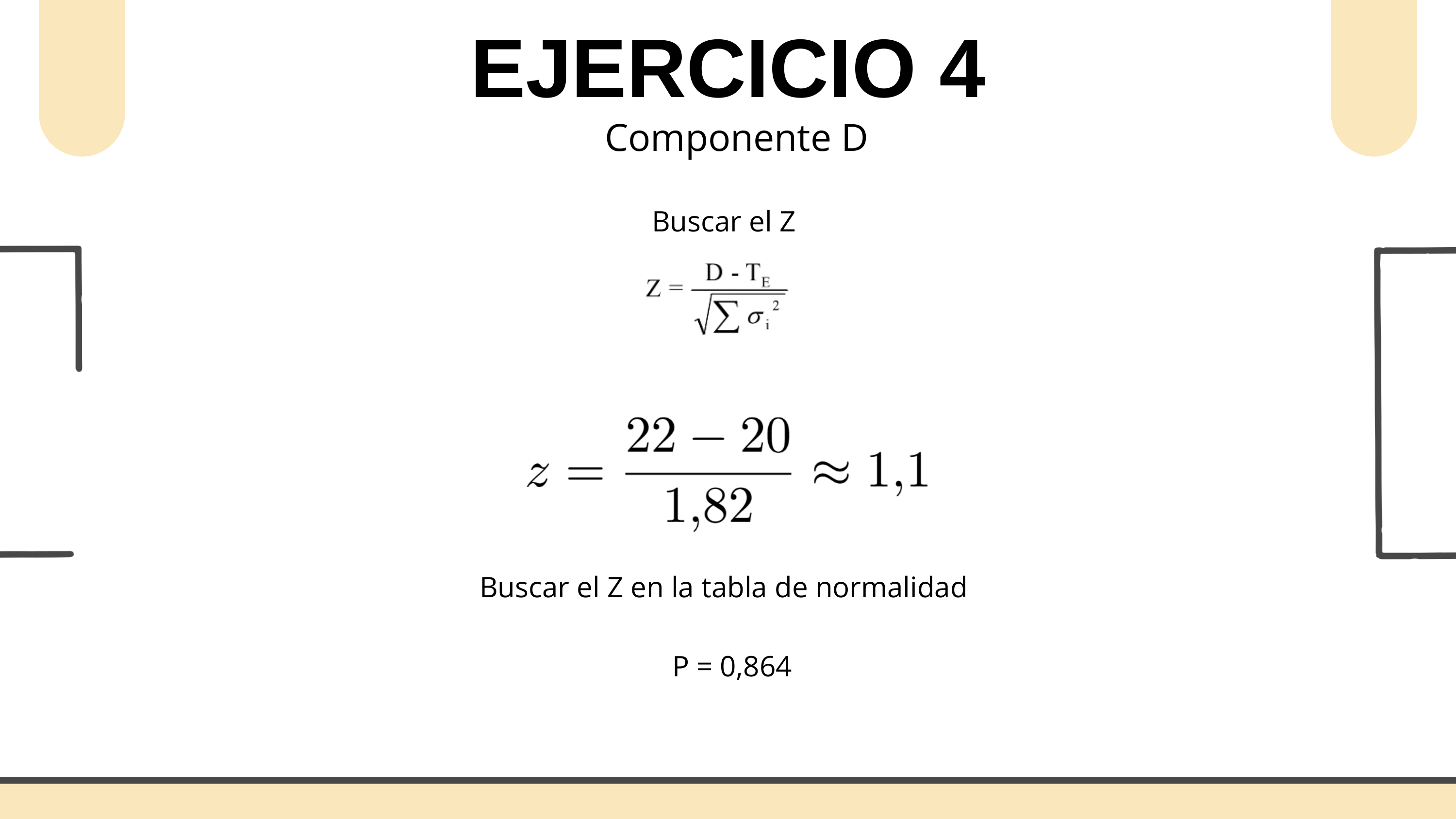

EJERCICIO 4
Componente D
Buscar el Z

Buscar el Z en la tabla de normalidad
P = 0,864